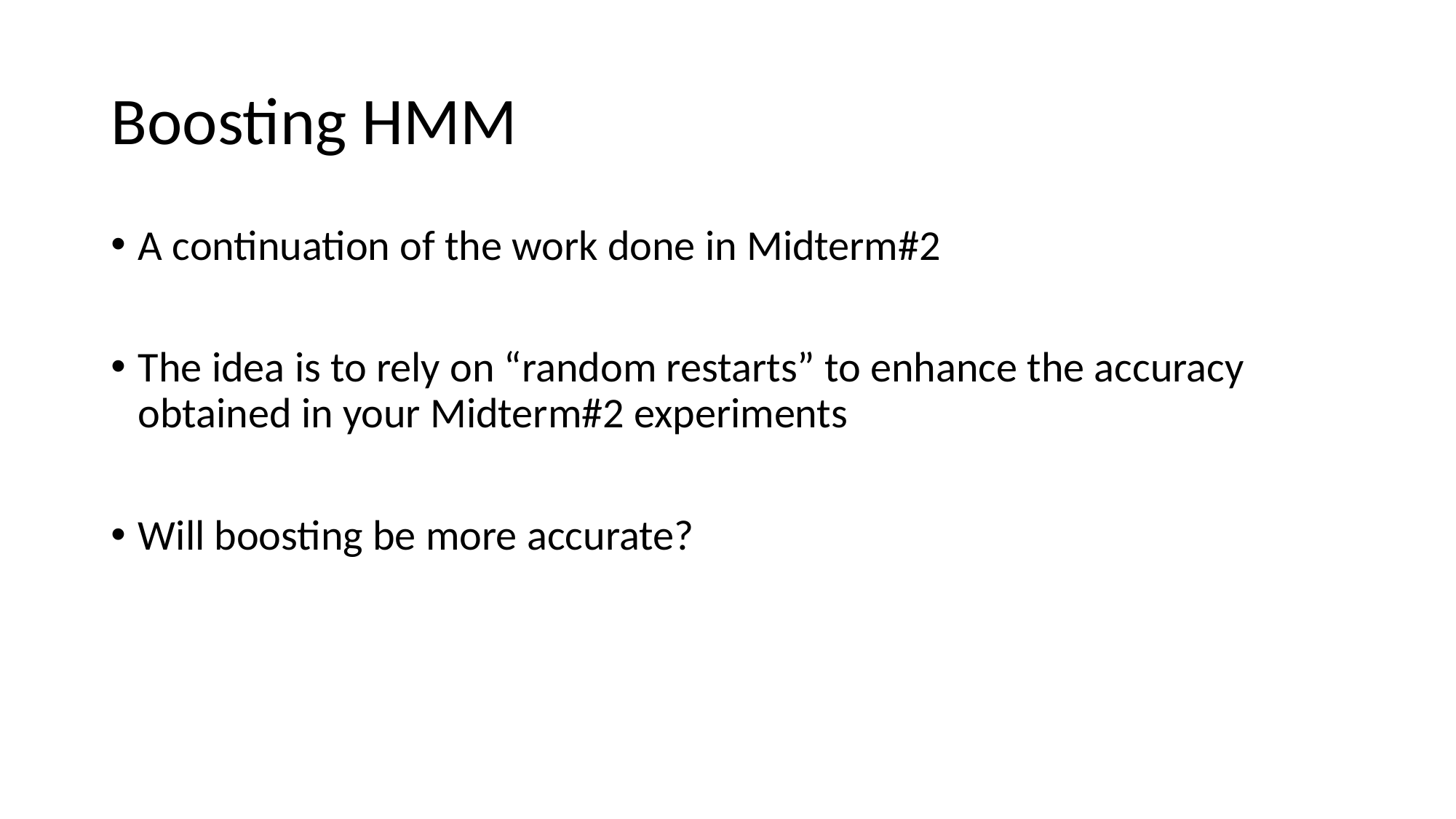

# Boosting HMM
A continuation of the work done in Midterm#2

The idea is to rely on “random restarts” to enhance the accuracy obtained in your Midterm#2 experiments

Will boosting be more accurate?